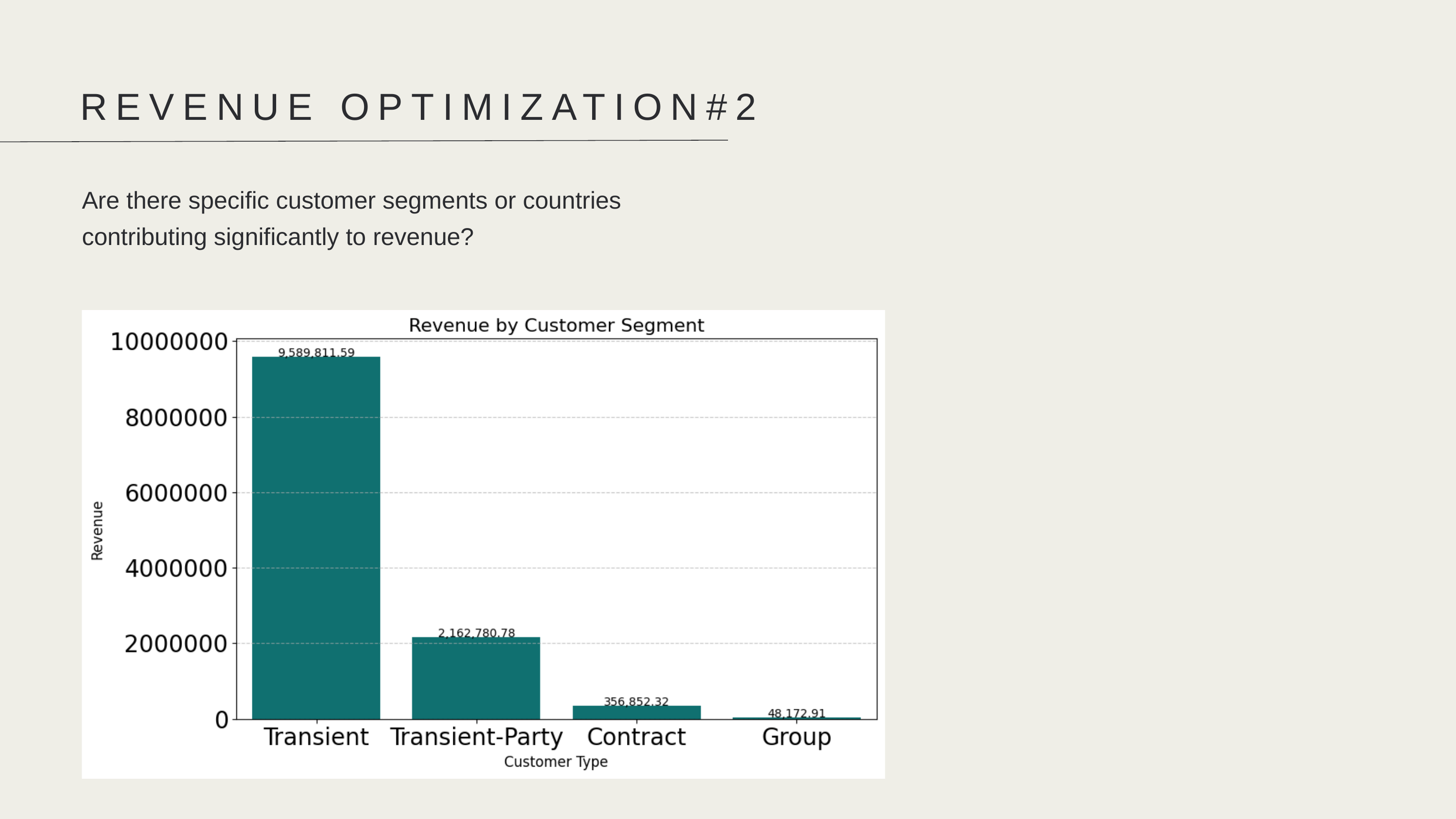

REVENUE OPTIMIZATION#2

Are there specific customer segments or countries contributing significantly to revenue?